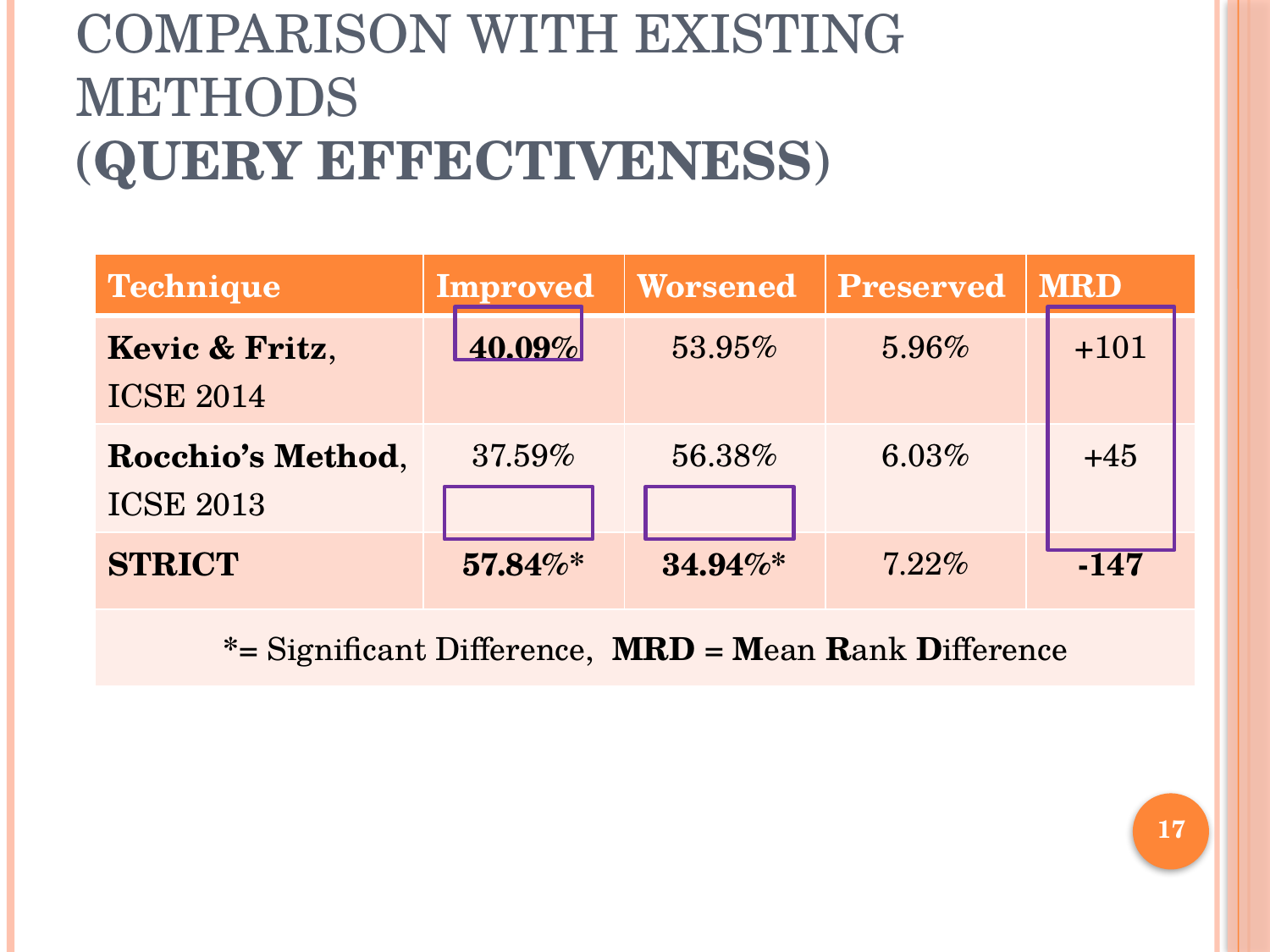

# Comparison with Existing Methods (Query Effectiveness)
| Technique | Improved | Worsened | Preserved | MRD |
| --- | --- | --- | --- | --- |
| Kevic & Fritz, ICSE 2014 | 40.09% | 53.95% | 5.96% | +101 |
| Rocchio’s Method, ICSE 2013 | 37.59% | 56.38% | 6.03% | +45 |
| STRICT | 57.84%\* | 34.94%\* | 7.22% | -147 |
| \*= Significant Difference, MRD = Mean Rank Difference |  |  |  |  |

17